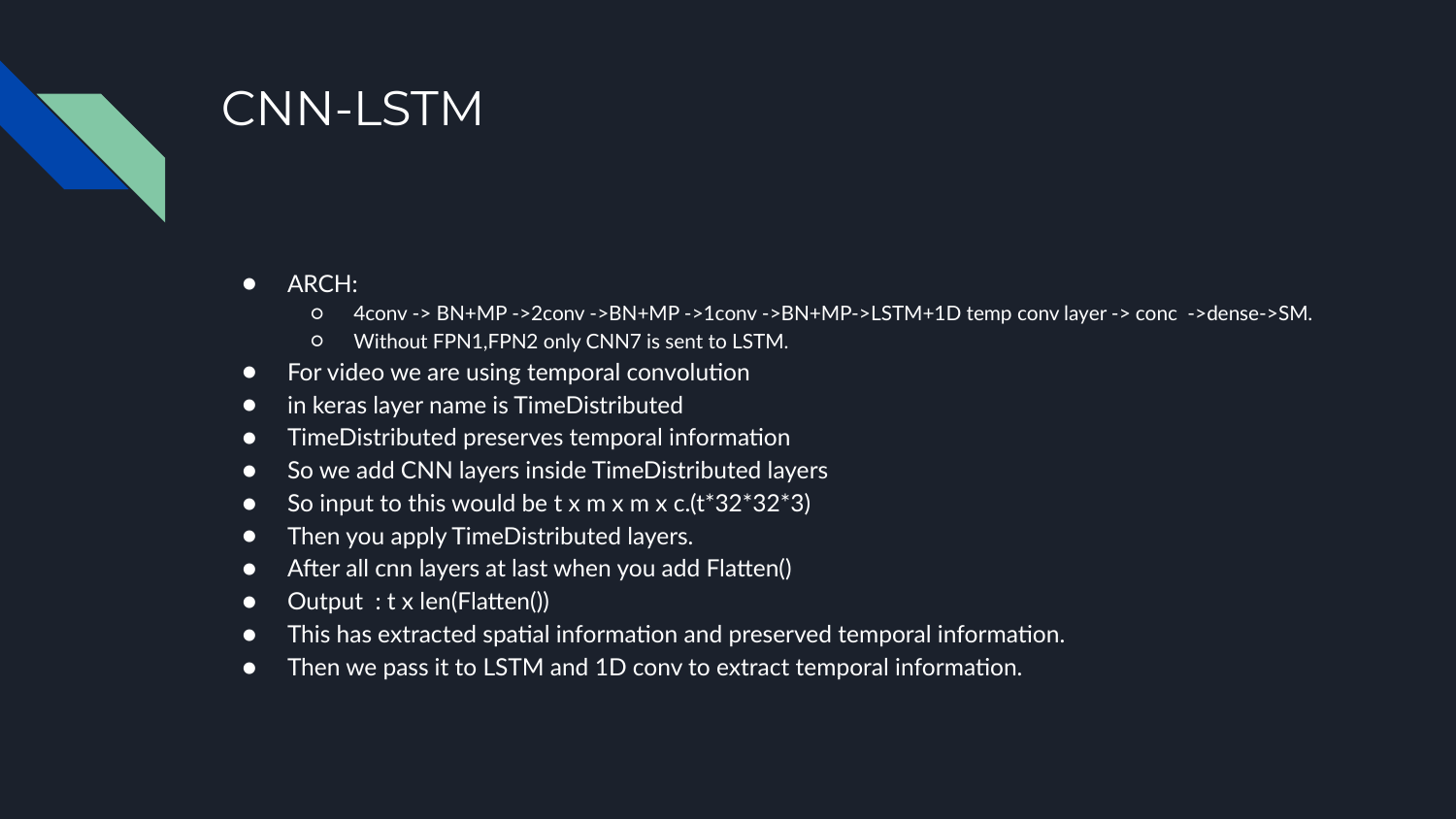

# CNN-LSTM
ARCH:
4conv -> BN+MP ->2conv ->BN+MP ->1conv ->BN+MP->LSTM+1D temp conv layer -> conc  ->dense->SM.
Without FPN1,FPN2 only CNN7 is sent to LSTM.
For video we are using temporal convolution
in keras layer name is TimeDistributed
TimeDistributed preserves temporal information
So we add CNN layers inside TimeDistributed layers
So input to this would be t x m x m x c.(t*32*32*3)
Then you apply TimeDistributed layers.
After all cnn layers at last when you add Flatten()
Output  : t x len(Flatten())
This has extracted spatial information and preserved temporal information.
Then we pass it to LSTM and 1D conv to extract temporal information.